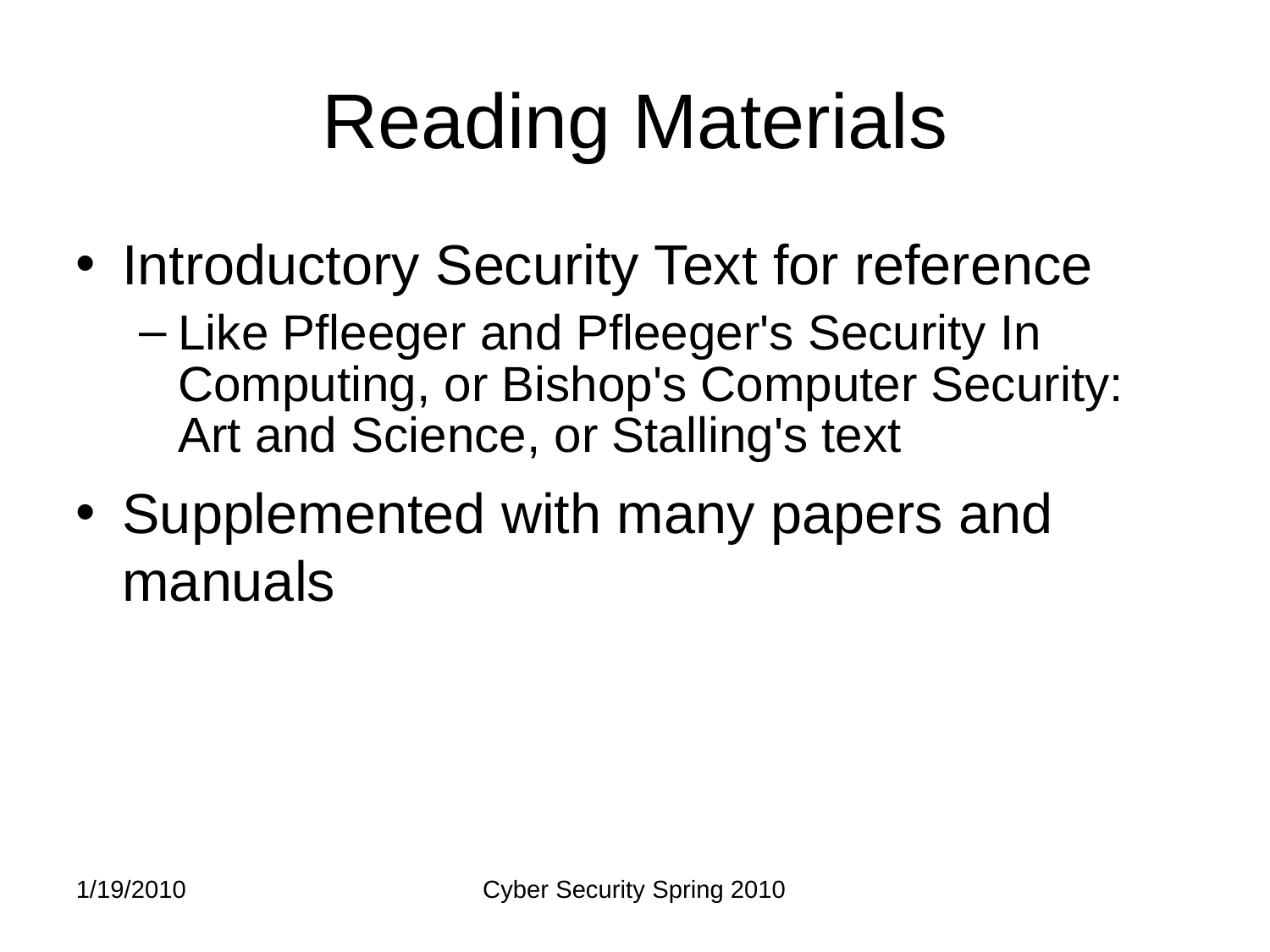

# Reading Materials
Introductory Security Text for reference
Like Pfleeger and Pfleeger's Security In Computing, or Bishop's Computer Security: Art and Science, or Stalling's text
Supplemented with many papers and manuals
1/19/2010
Cyber Security Spring 2010